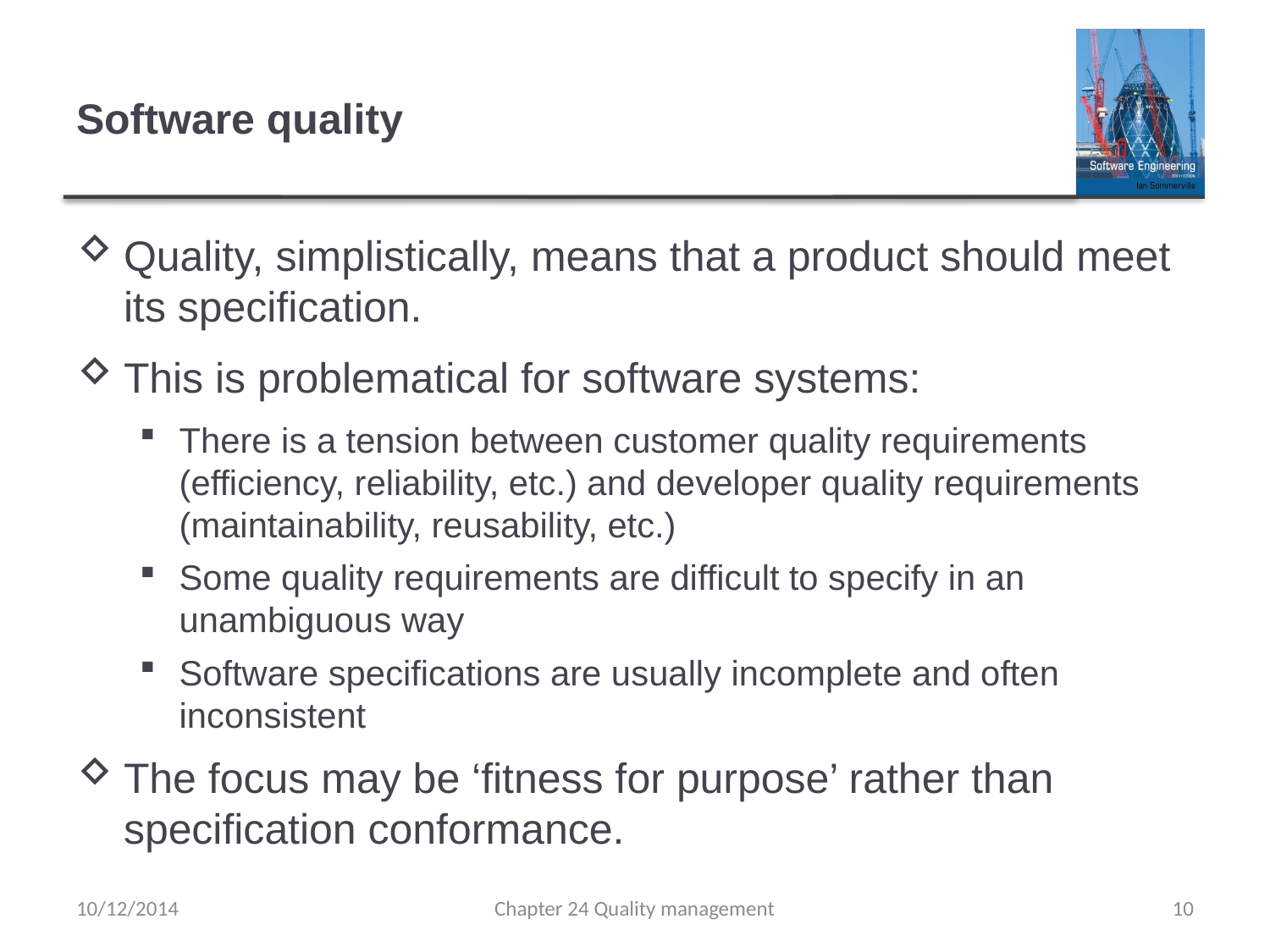

# Software quality
Quality, simplistically, means that a product should meet its specification.
This is problematical for software systems:
There is a tension between customer quality requirements (efficiency, reliability, etc.) and developer quality requirements (maintainability, reusability, etc.)
Some quality requirements are difficult to specify in an unambiguous way
Software specifications are usually incomplete and often inconsistent
The focus may be ‘fitness for purpose’ rather than specification conformance.
10/12/2014
Chapter 24 Quality management
10